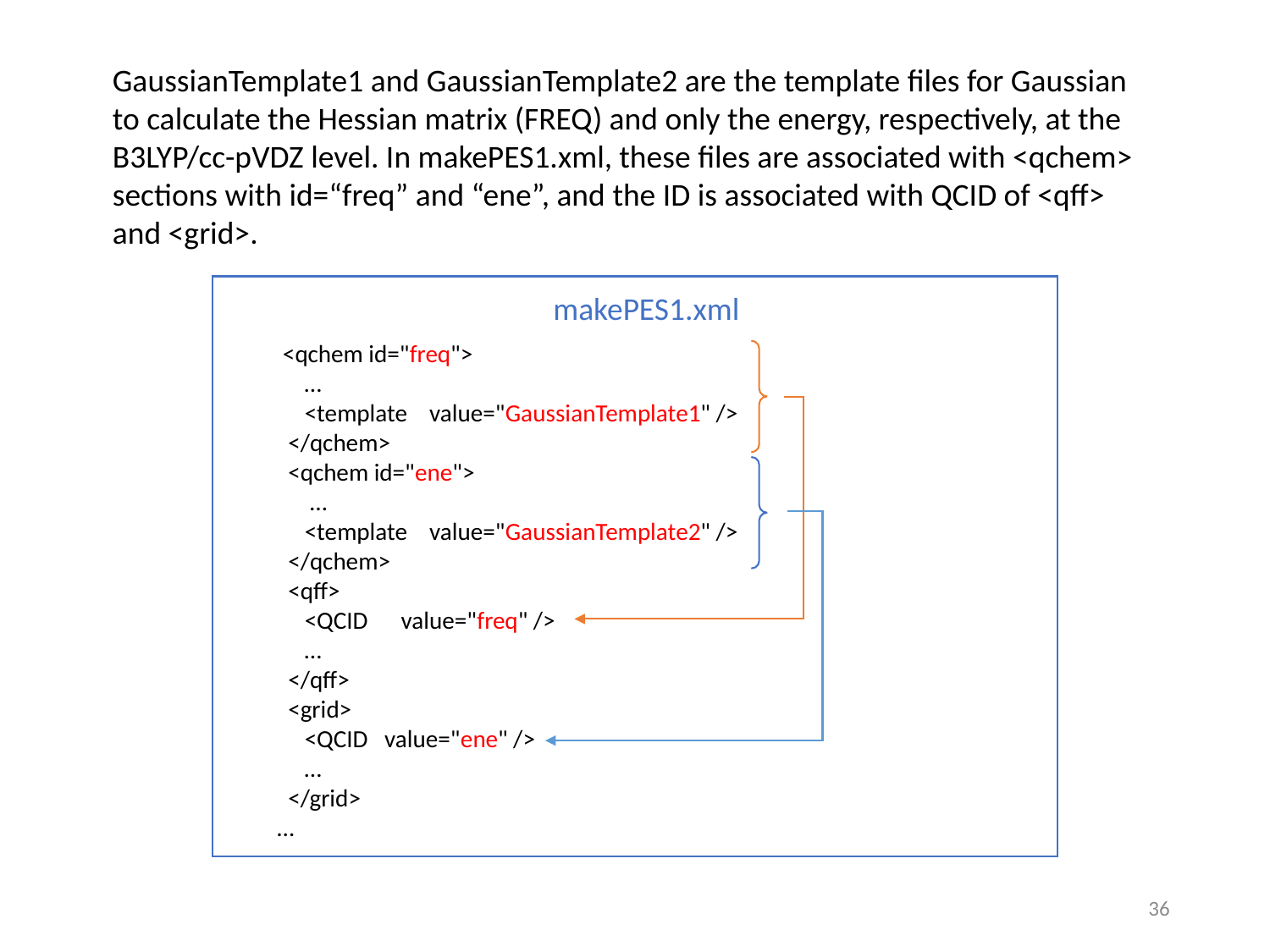

GaussianTemplate1 and GaussianTemplate2 are the template files for Gaussian to calculate the Hessian matrix (FREQ) and only the energy, respectively, at the B3LYP/cc-pVDZ level. In makePES1.xml, these files are associated with <qchem> sections with id=“freq” and “ene”, and the ID is associated with QCID of <qff> and <grid>.

makePES1.xml
  <qchem id="freq">
      …
      <template    value="GaussianTemplate1" />
   </qchem>
   <qchem id="ene">
       …
      <template    value="GaussianTemplate2" />
   </qchem>
   <qff>
      <QCID      value="freq" />
      …
   </qff>
   <grid>
      <QCID   value="ene" />
      …
   </grid>
 …

36